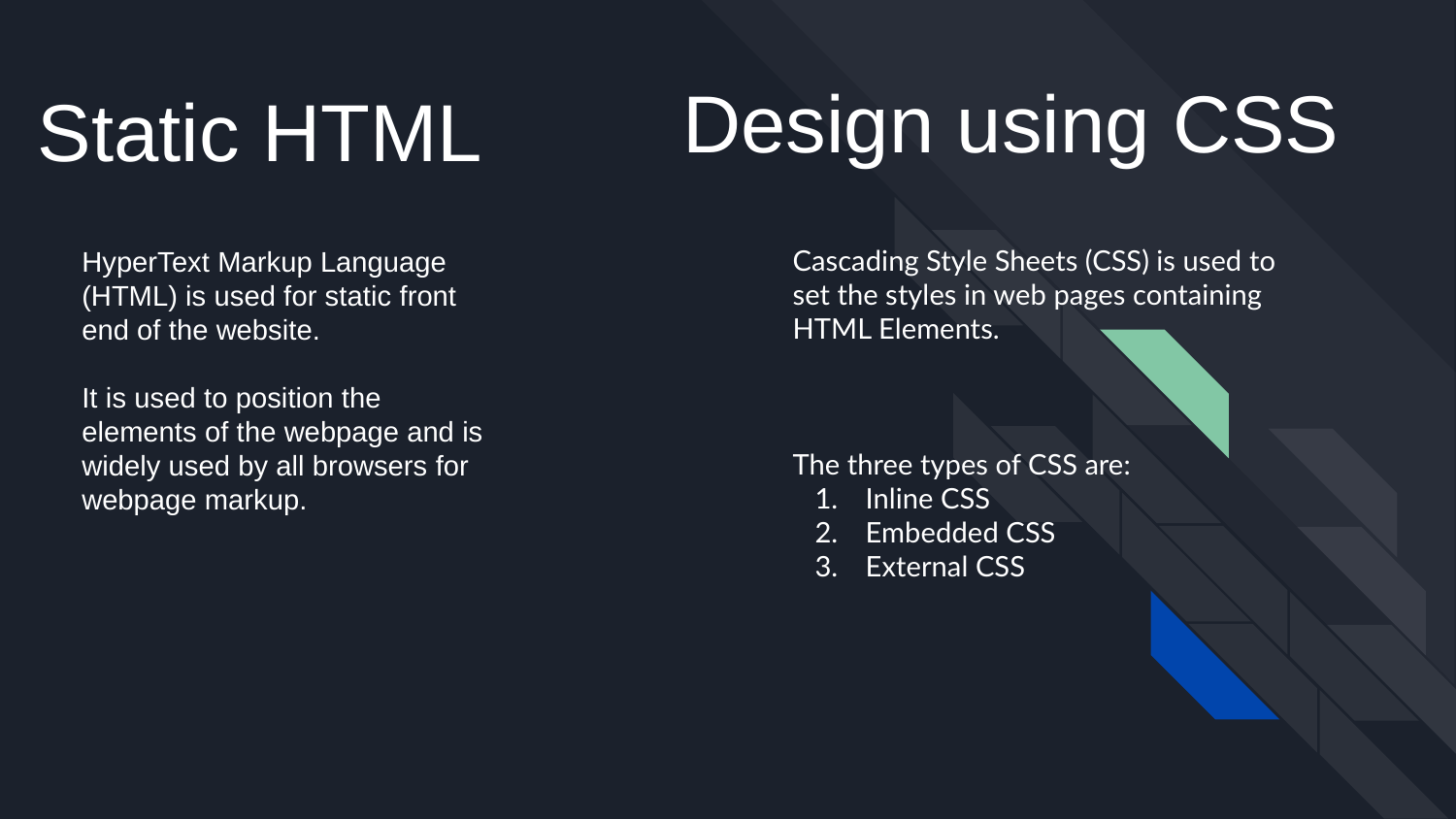

# Design using CSS
Static HTML
Cascading Style Sheets (CSS) is used to set the styles in web pages containing HTML Elements.

The three types of CSS are:
Inline CSS
Embedded CSS
External CSS
HyperText Markup Language (HTML) is used for static front end of the website.

It is used to position the elements of the webpage and is widely used by all browsers for webpage markup.